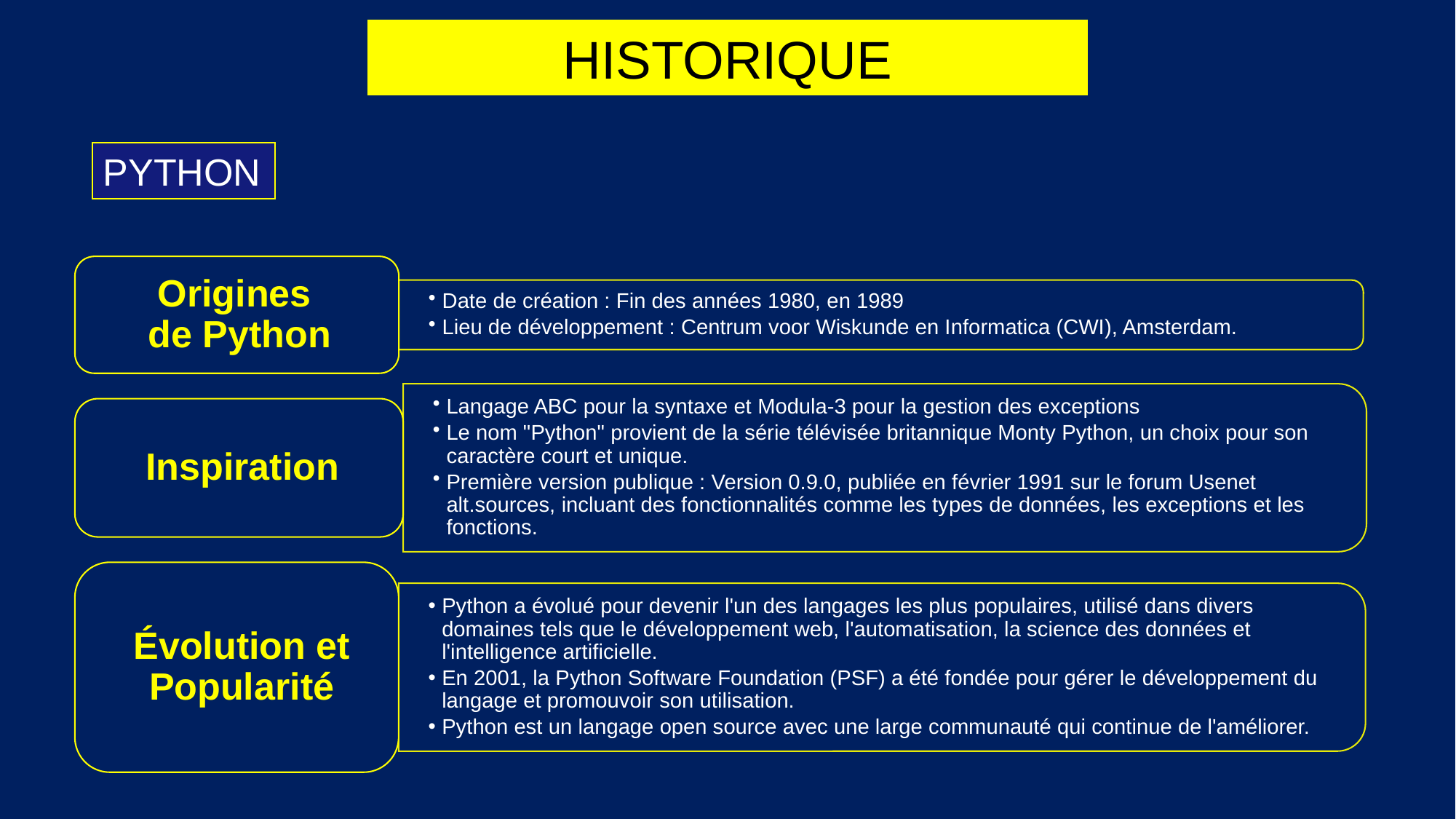

HISTORIQUE
PYTHON
Date de création : Fin des années 1980, en 1989
Lieu de développement : Centrum voor Wiskunde en Informatica (CWI), Amsterdam.
Origines
de Python
Langage ABC pour la syntaxe et Modula-3 pour la gestion des exceptions
Le nom "Python" provient de la série télévisée britannique Monty Python, un choix pour son caractère court et unique.
Première version publique : Version 0.9.0, publiée en février 1991 sur le forum Usenet alt.sources, incluant des fonctionnalités comme les types de données, les exceptions et les fonctions.
Inspiration
Python a évolué pour devenir l'un des langages les plus populaires, utilisé dans divers domaines tels que le développement web, l'automatisation, la science des données et l'intelligence artificielle.
En 2001, la Python Software Foundation (PSF) a été fondée pour gérer le développement du langage et promouvoir son utilisation.
Python est un langage open source avec une large communauté qui continue de l'améliorer.
Évolution et Popularité